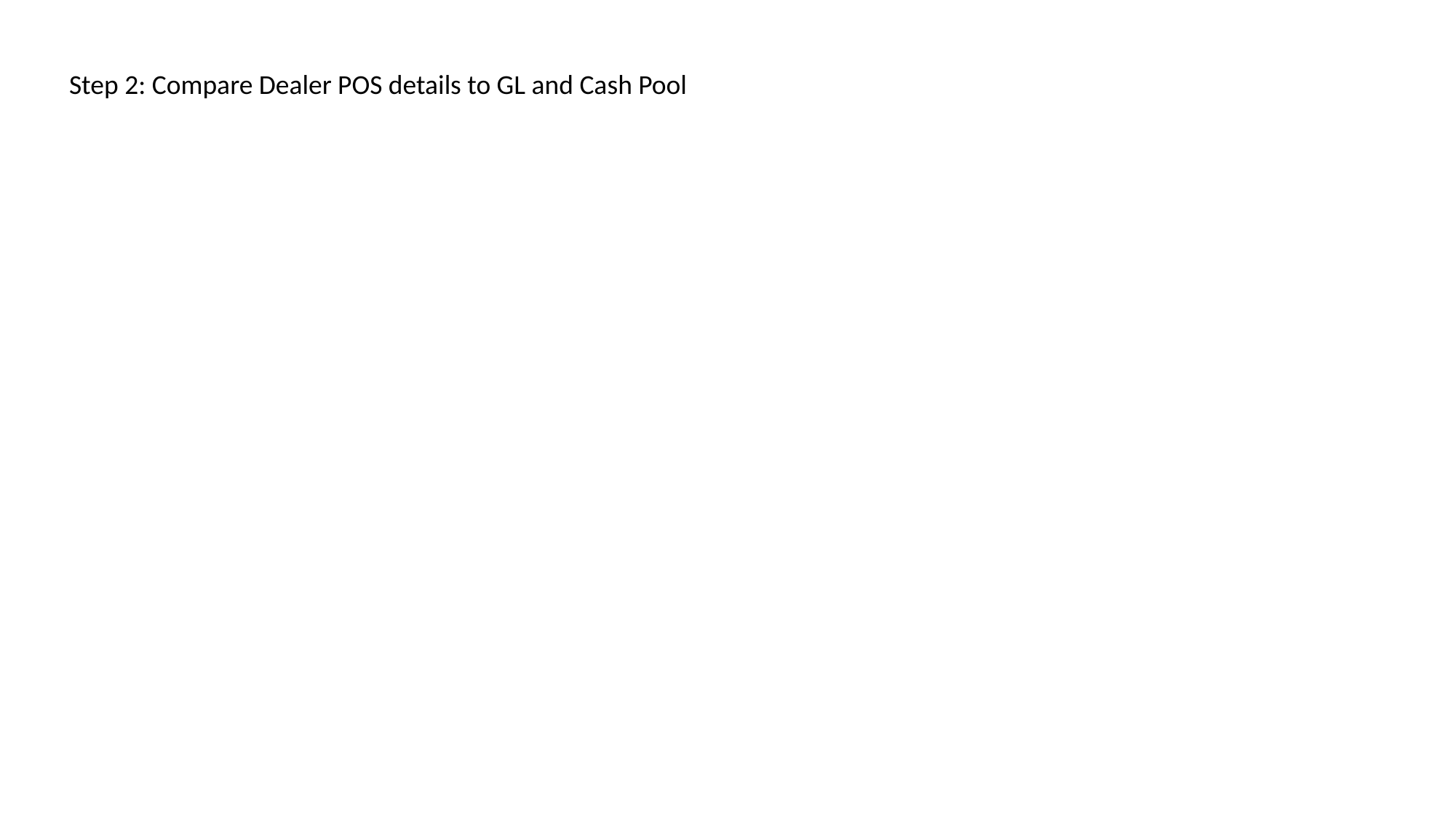

Step 2: Compare Dealer POS details to GL and Cash Pool